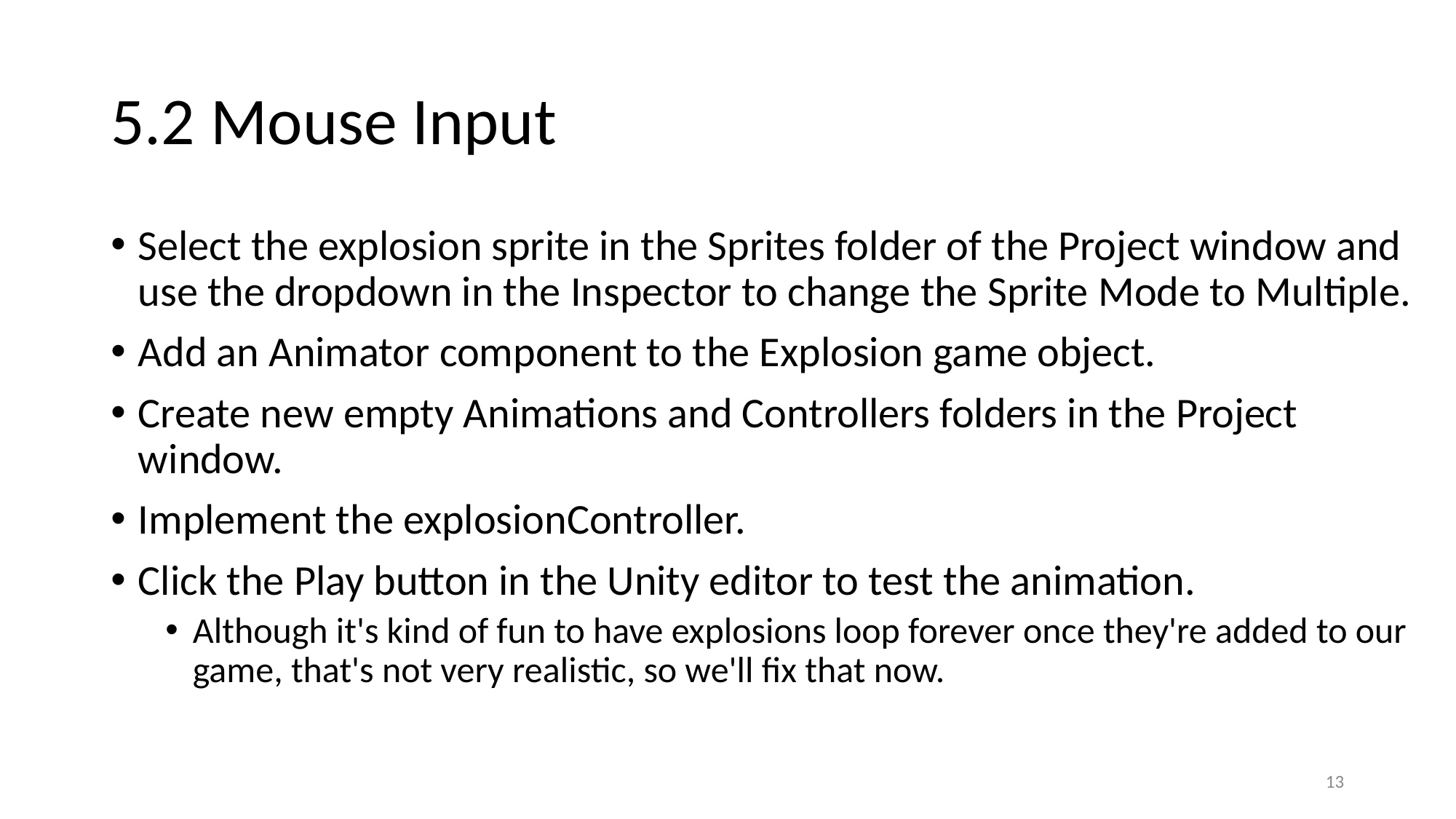

# 5.2 Mouse Input
Select the explosion sprite in the Sprites folder of the Project window and use the dropdown in the Inspector to change the Sprite Mode to Multiple.
Add an Animator component to the Explosion game object.
Create new empty Animations and Controllers folders in the Project window.
Implement the explosionController.
Click the Play button in the Unity editor to test the animation.
Although it's kind of fun to have explosions loop forever once they're added to our game, that's not very realistic, so we'll fix that now.
13